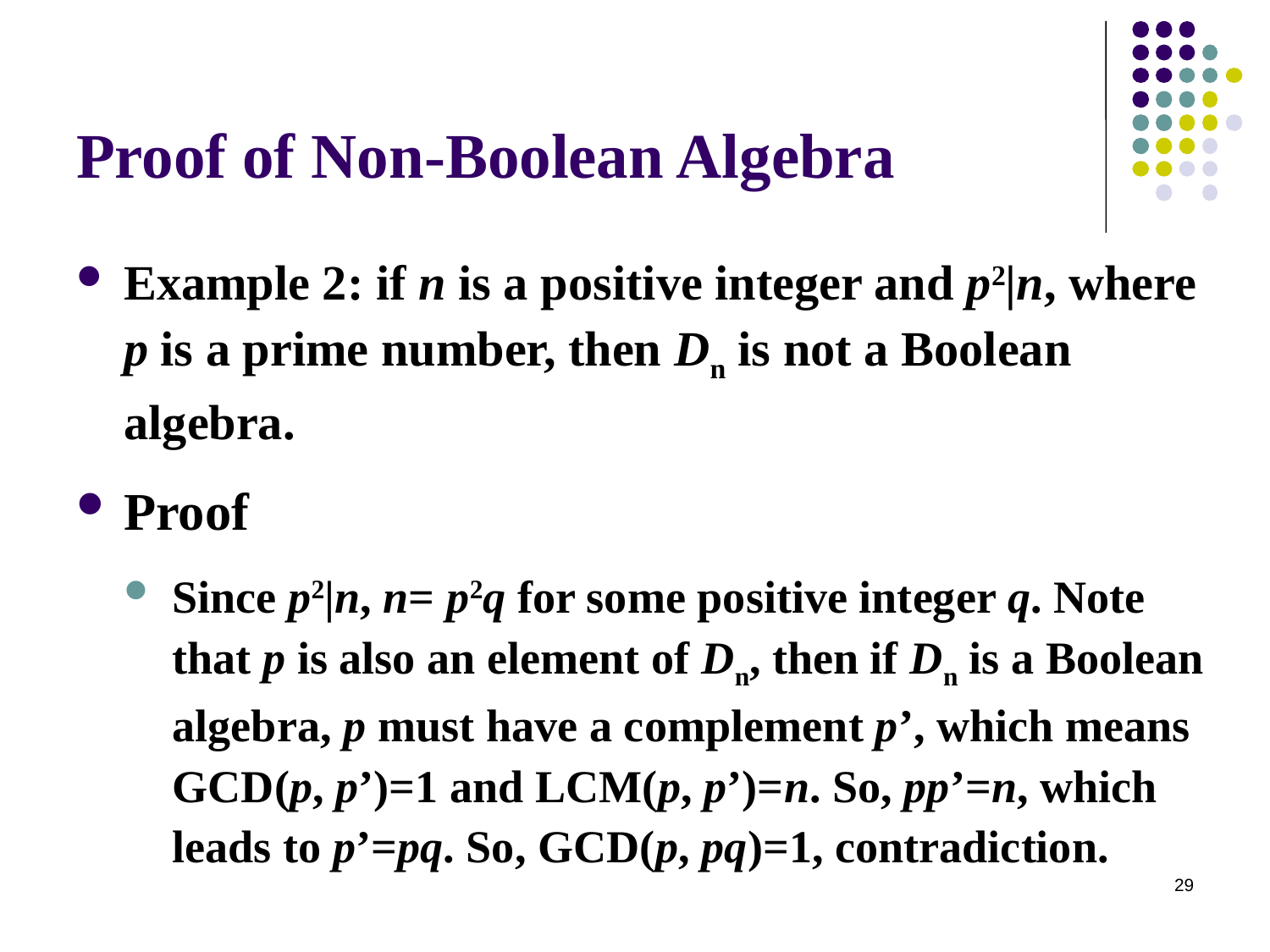

# Proof of Non-Boolean Algebra
Example 2: if n is a positive integer and p2|n, where p is a prime number, then Dn is not a Boolean algebra.
Proof
Since p2|n, n= p2q for some positive integer q. Note that p is also an element of Dn, then if Dn is a Boolean algebra, p must have a complement p’, which means GCD(p, p’)=1 and LCM(p, p’)=n. So, pp’=n, which leads to p’=pq. So, GCD(p, pq)=1, contradiction.
29